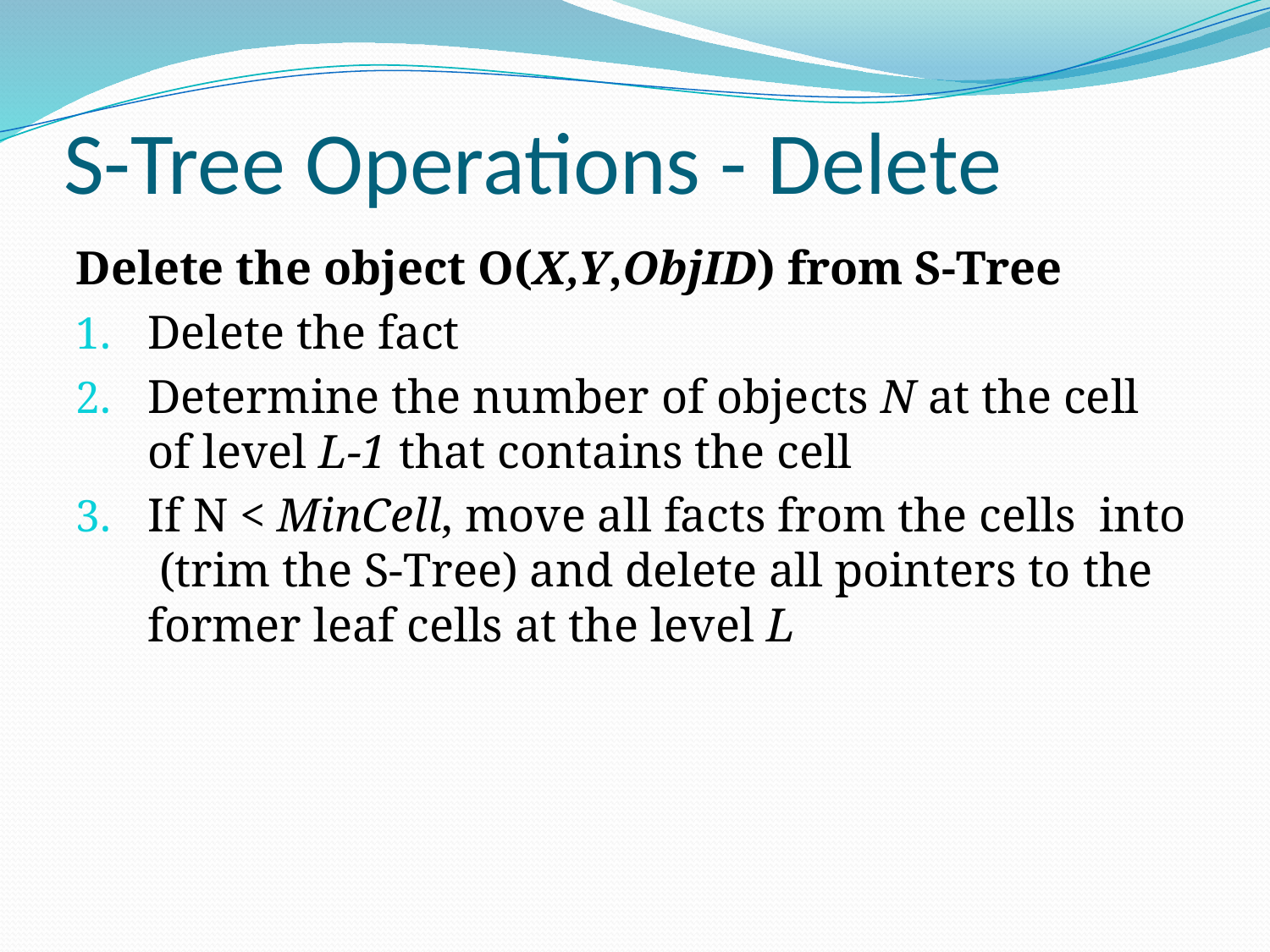

# S-Tree Operations - Delete
Delete the object O(X,Y,ObjID) from S-Tree
Delete the fact
Determine the number of objects N at the cell of level L-1 that contains the cell
If N < MinCell, move all facts from the cells  into  (trim the S-Tree) and delete all pointers to the former leaf cells at the level L